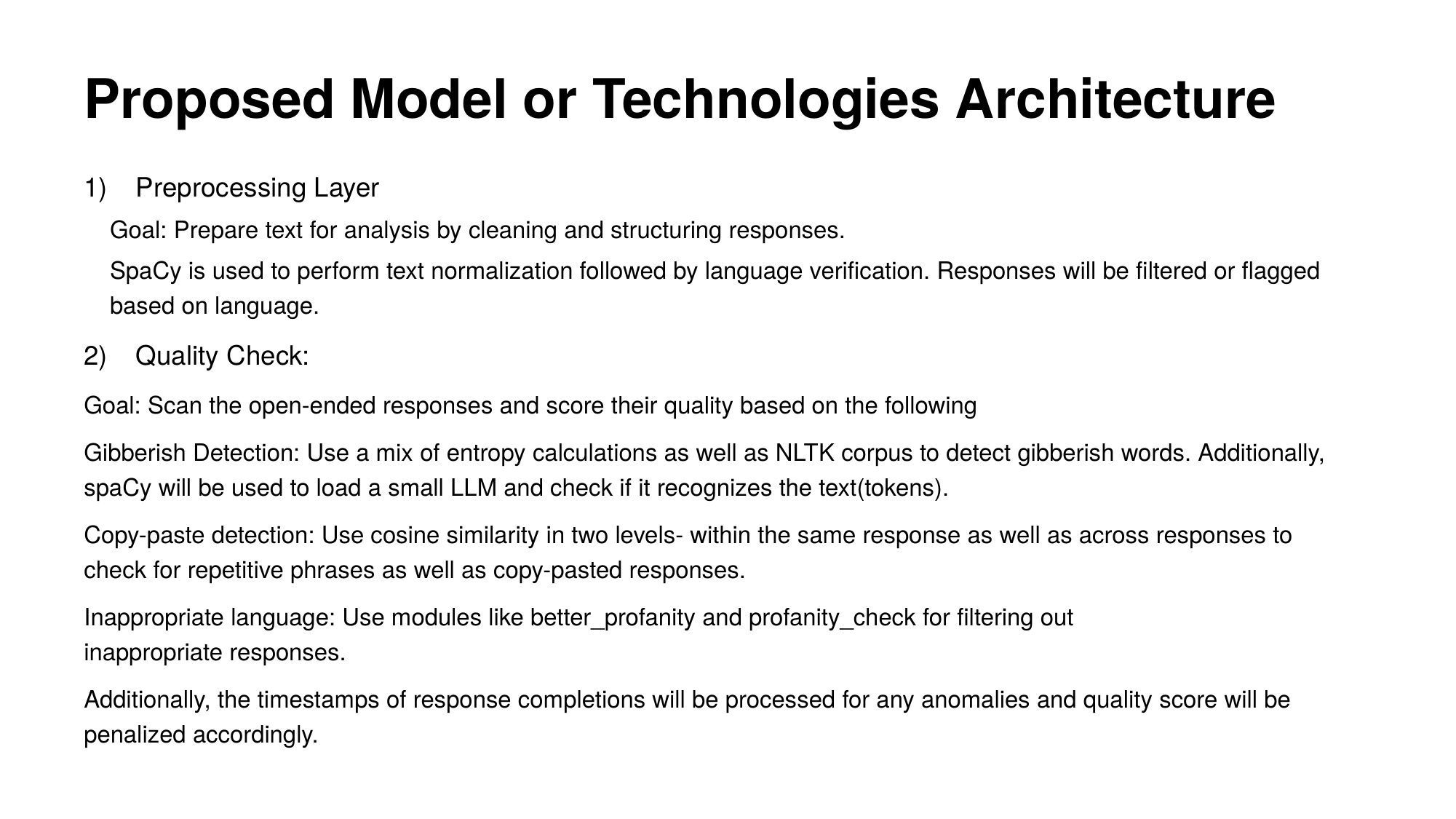

# Proposed Model or Technologies Architecture
Preprocessing Layer
Goal: Prepare text for analysis by cleaning and structuring responses.
SpaCy is used to perform text normalization followed by language verification. Responses will be filtered or flagged based on language.
Quality Check:
Goal: Scan the open-ended responses and score their quality based on the following
Gibberish Detection: Use a mix of entropy calculations as well as NLTK corpus to detect gibberish words. Additionally, spaCy will be used to load a small LLM and check if it recognizes the text(tokens).
Copy-paste detection: Use cosine similarity in two levels- within the same response as well as across responses to check for repetitive phrases as well as copy-pasted responses.
Inappropriate language: Use modules like better_profanity and profanity_check for filtering out inappropriate responses.
Additionally, the timestamps of response completions will be processed for any anomalies and quality score will be penalized accordingly.